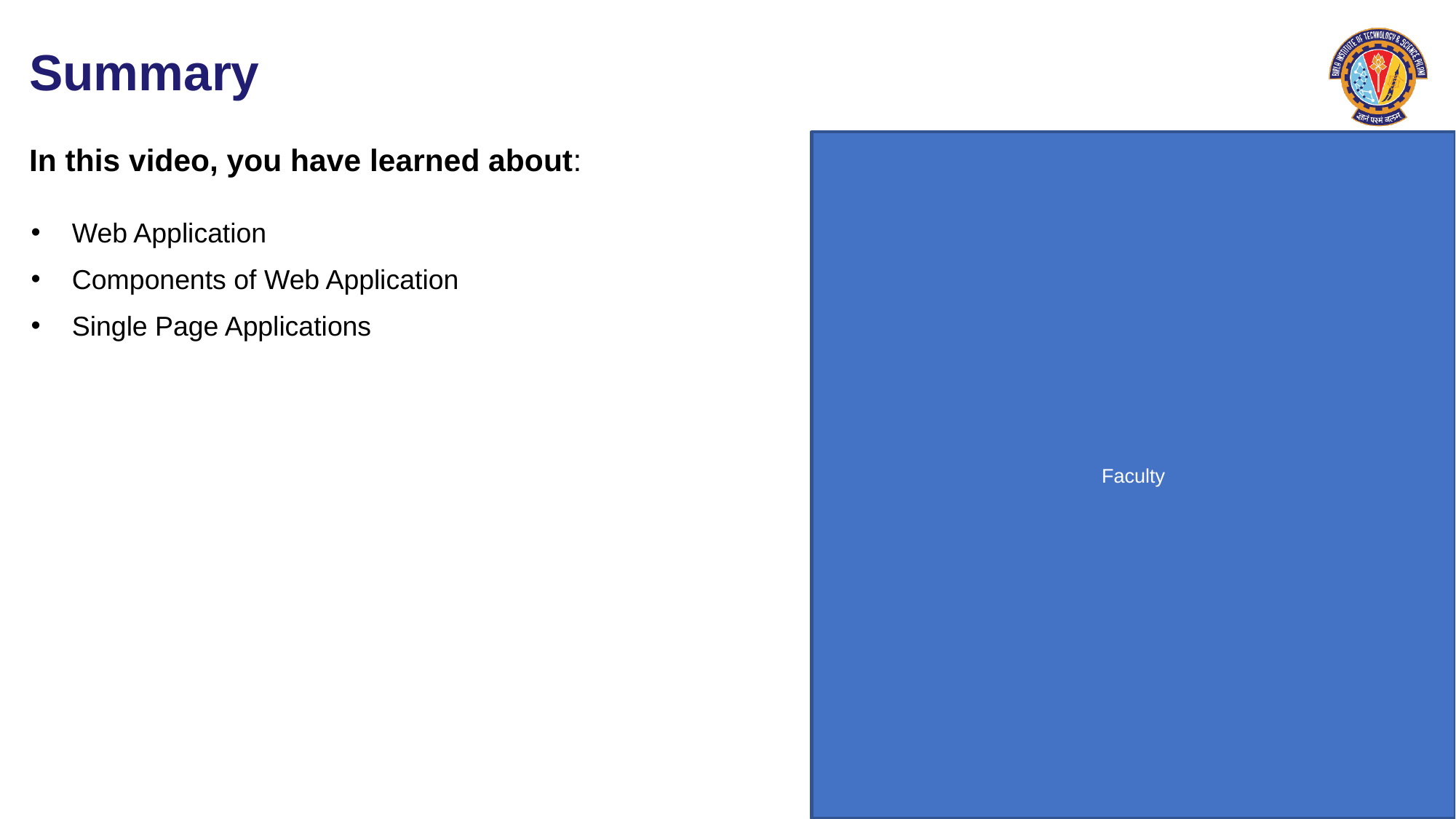

Web Application
Components of Web Application
Single Page Applications